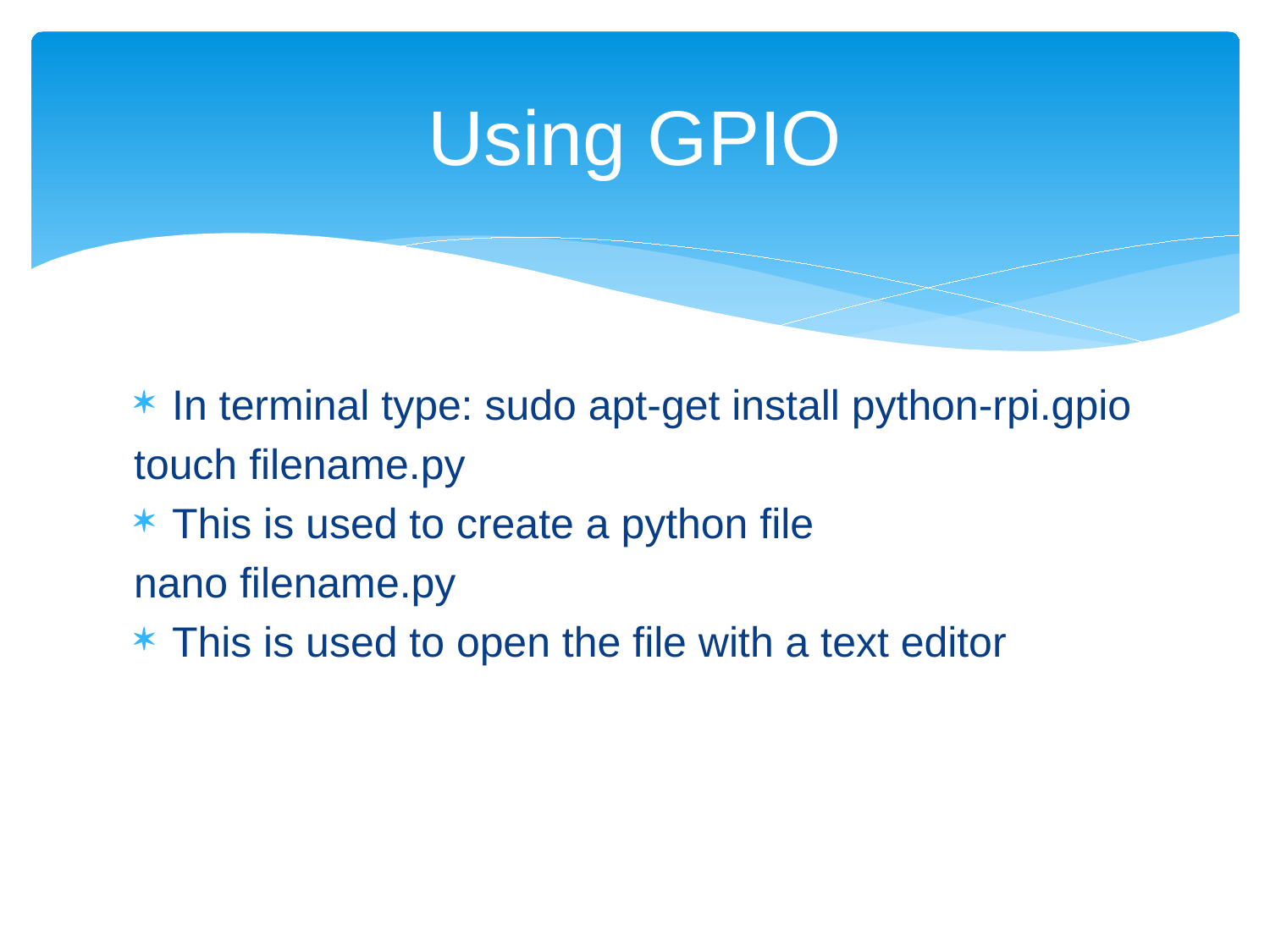

# Using GPIO
In terminal type: sudo apt-get install python-rpi.gpio
touch filename.py
This is used to create a python file
nano filename.py
This is used to open the file with a text editor